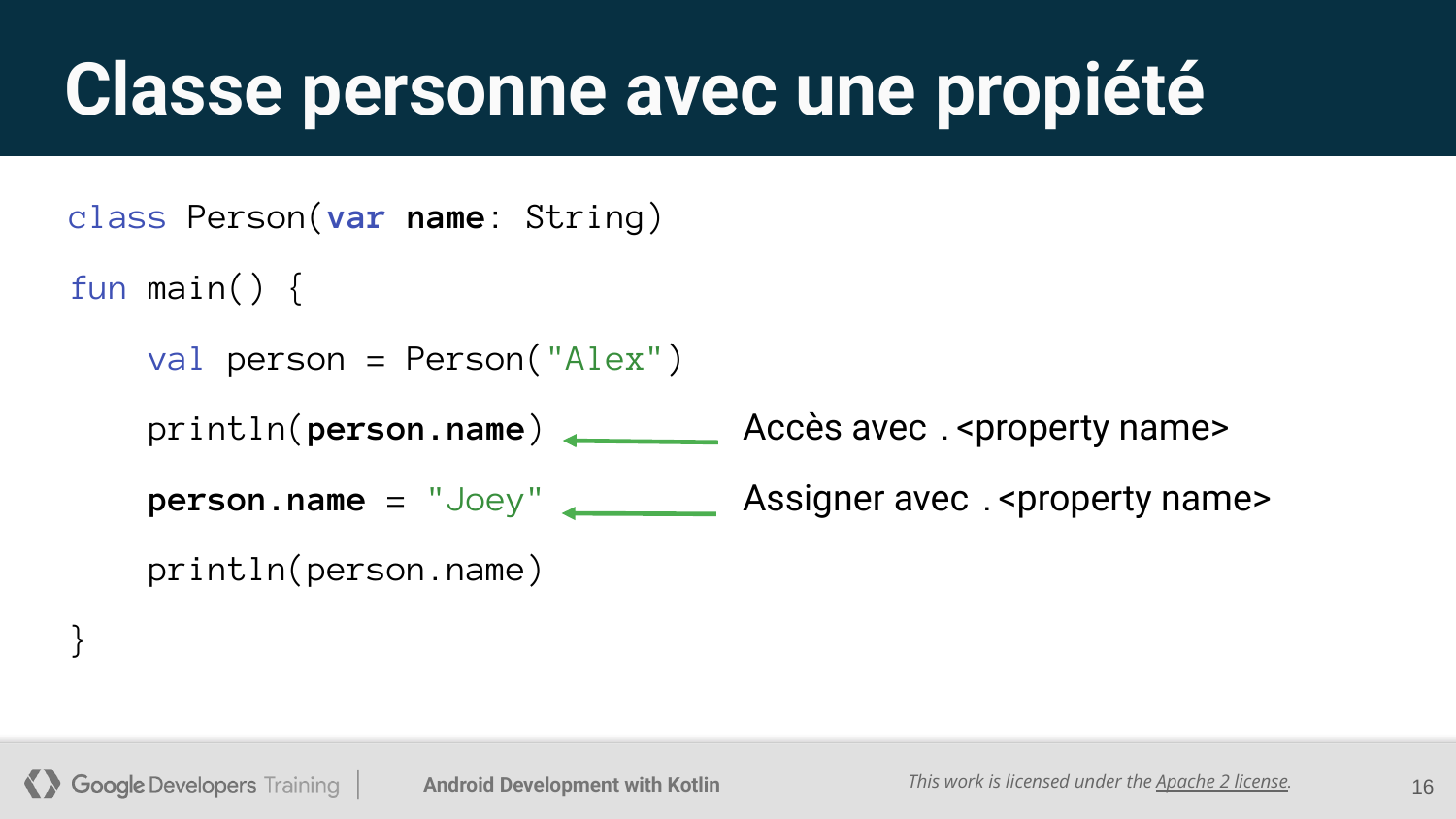

# Classe personne avec une propiété
class Person(var name: String)
fun main() {
    val person = Person("Alex")
    println(person.name)                 Accès avec .<property name>
    person.name = "Joey"                 Assigner avec .<property name>
    println(person.name)
}
16